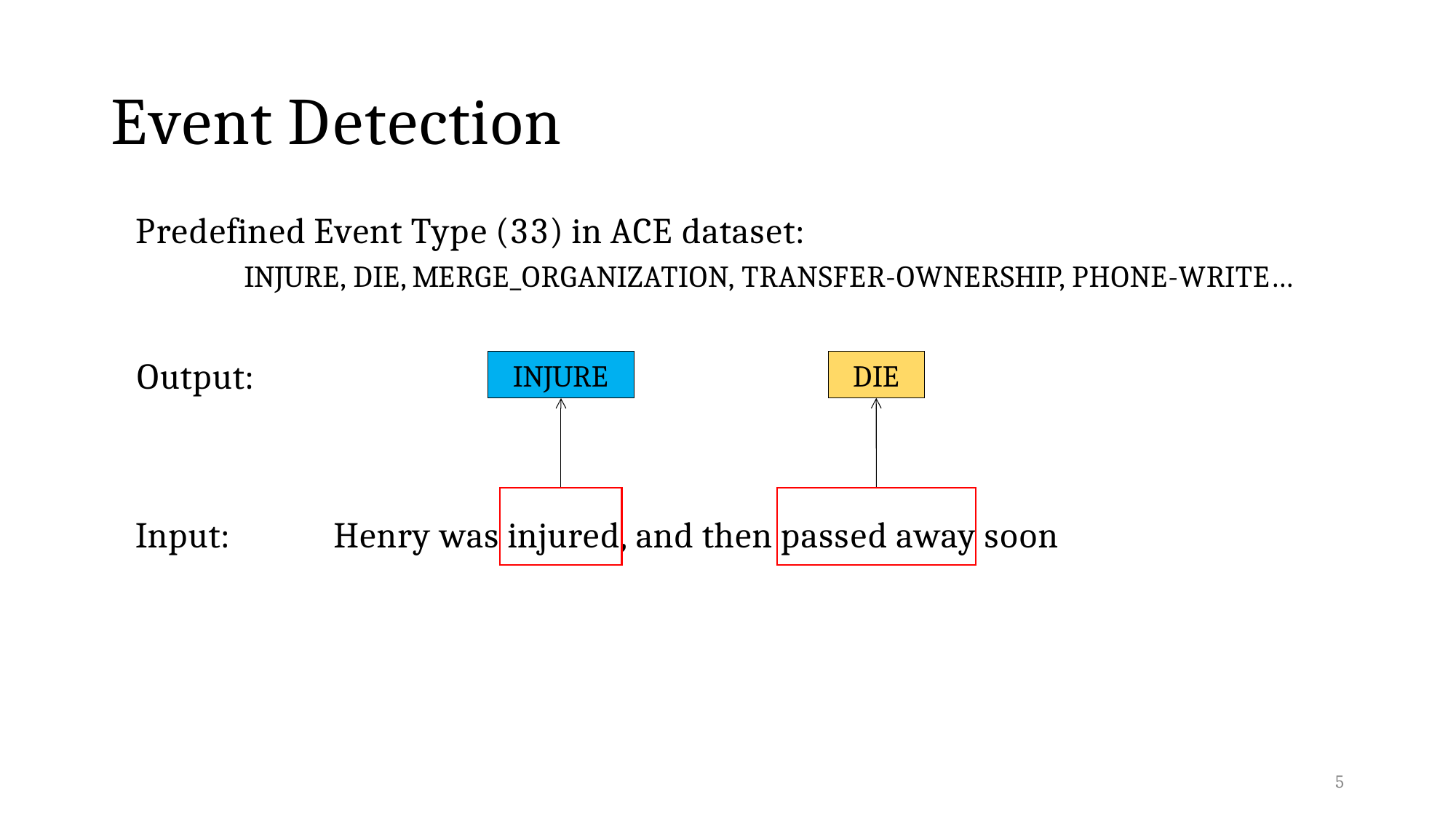

# Event Detection
Predefined Event Type (33) in ACE dataset:
	INJURE, DIE, MERGE_ORGANIZATION, TRANSFER-OWNERSHIP, PHONE-WRITE…
Output:
DIE
INJURE

Input:             Henry was injured, and then passed away soon
5